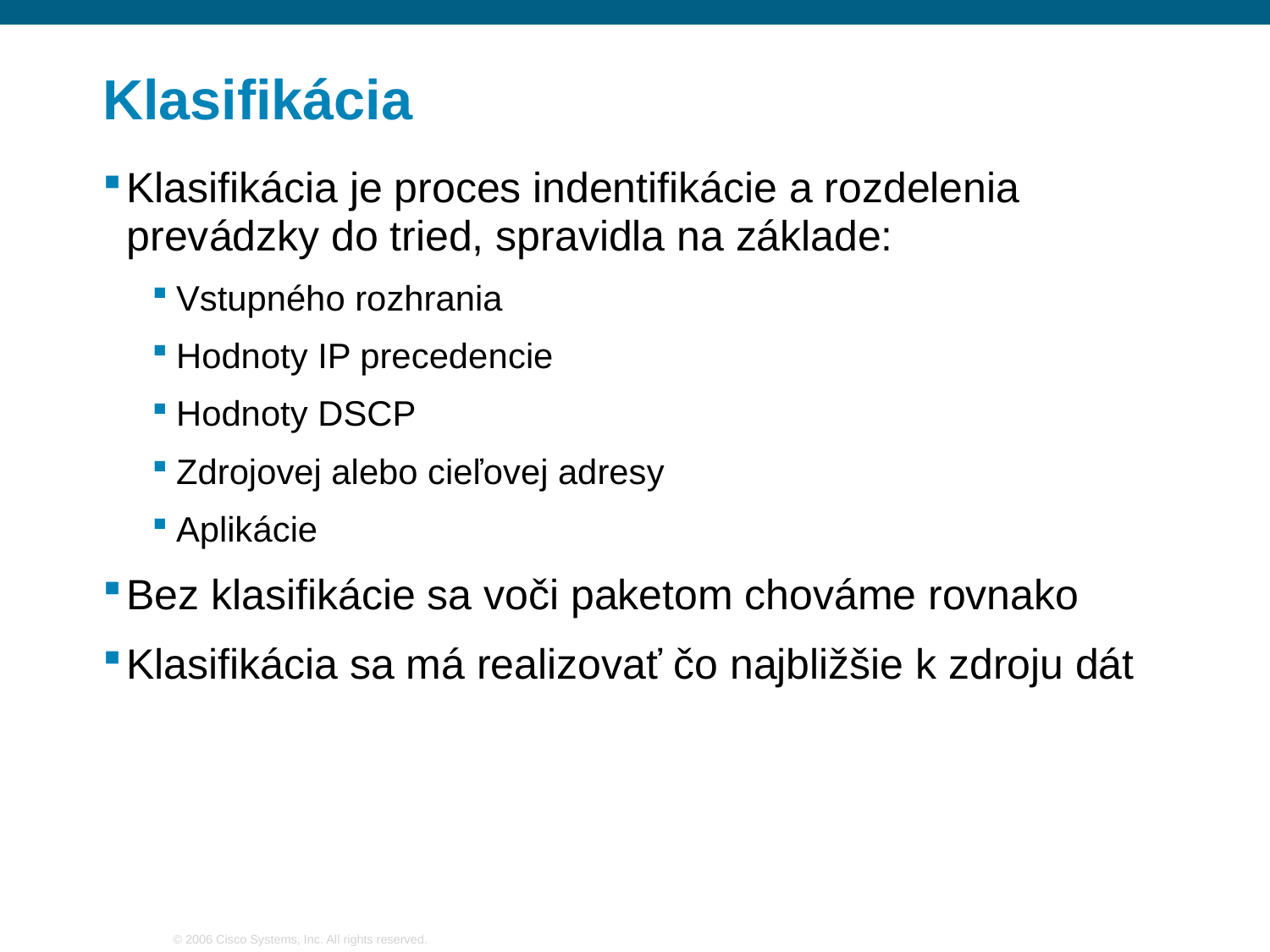

# Klasifikácia
Klasifikácia je proces indentifikácie a rozdelenia prevádzky do tried, spravidla na základe:
Vstupného rozhrania
Hodnoty IP precedencie
Hodnoty DSCP
Zdrojovej alebo cieľovej adresy
Aplikácie
Bez klasifikácie sa voči paketom chováme rovnako
Klasifikácia sa má realizovať čo najbližšie k zdroju dát